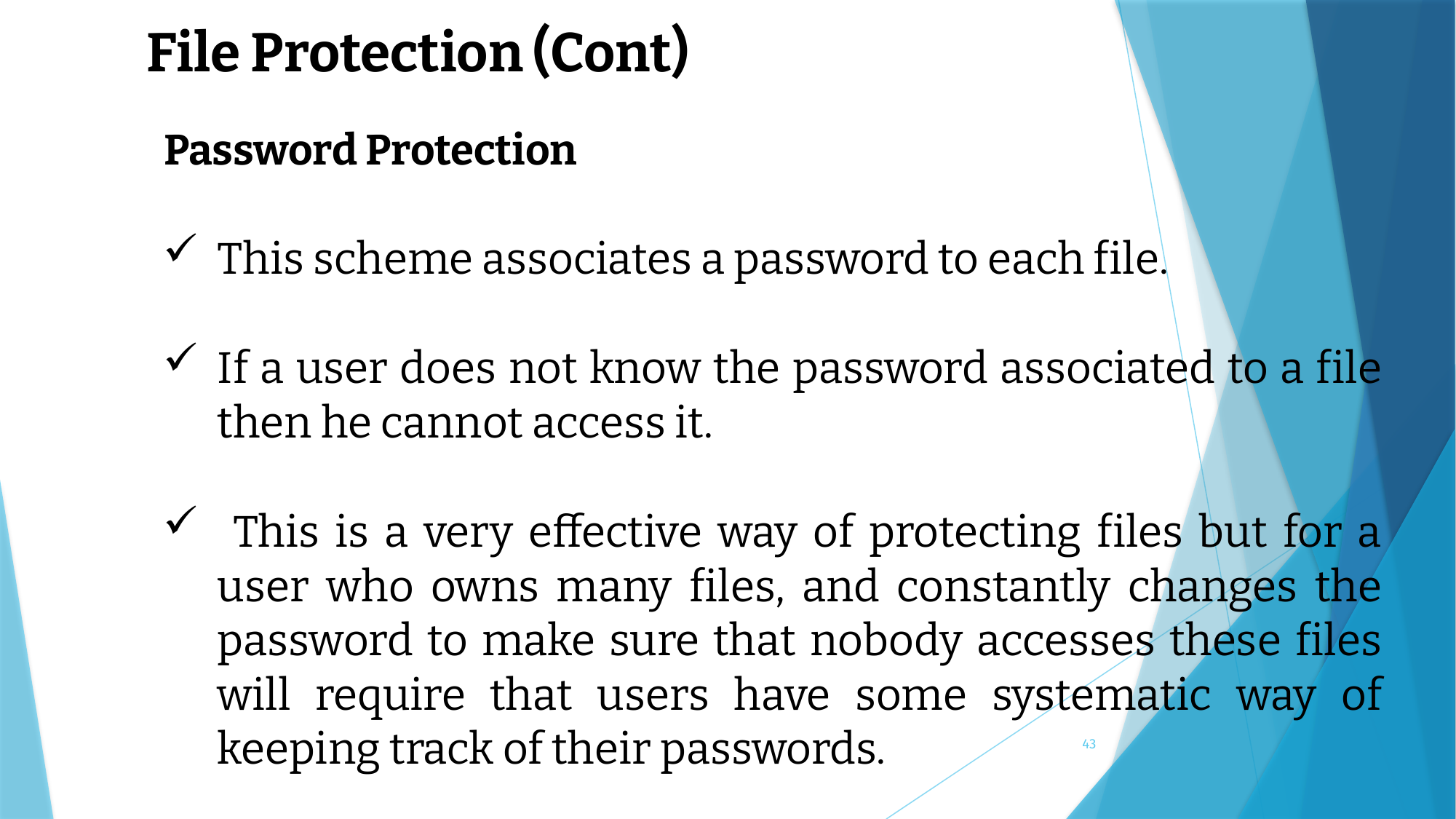

File Protection (Cont)
	Password Protection

This scheme associates a password to each file.

If a user does not know the password associated to a file then he cannot access it.

 This is a very effective way of protecting files but for a user who owns many files, and constantly changes the password to make sure that nobody accesses these files will require that users have some systematic way of keeping track of their passwords.
43